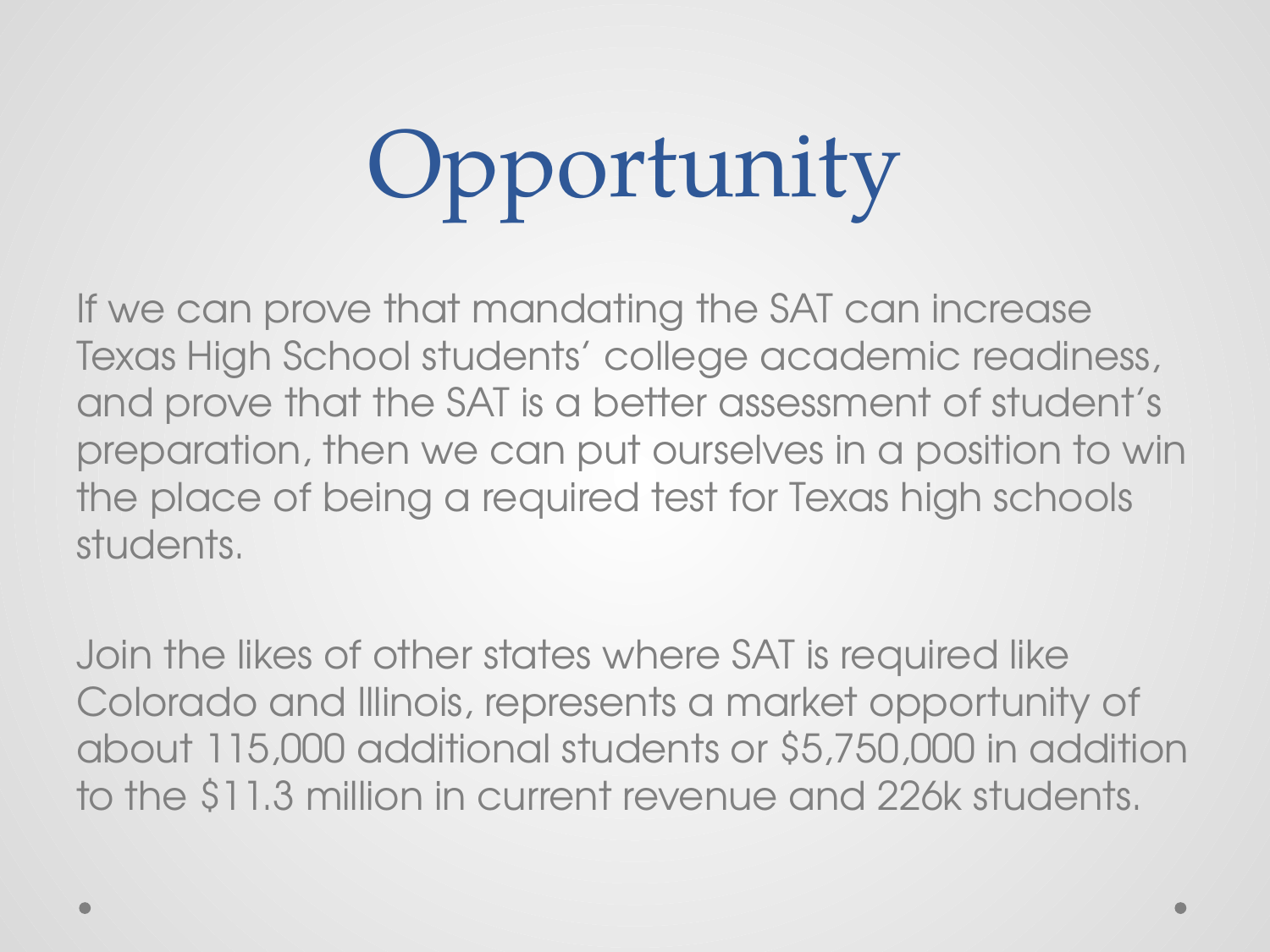

# Opportunity

If we can prove that mandating the SAT can increase Texas High School students’ college academic readiness, and prove that the SAT is a better assessment of student’s preparation, then we can put ourselves in a position to win the place of being a required test for Texas high schools students.

Join the likes of other states where SAT is required like Colorado and Illinois, represents a market opportunity of about 115,000 additional students or $5,750,000 in addition to the $11.3 million in current revenue and 226k students.